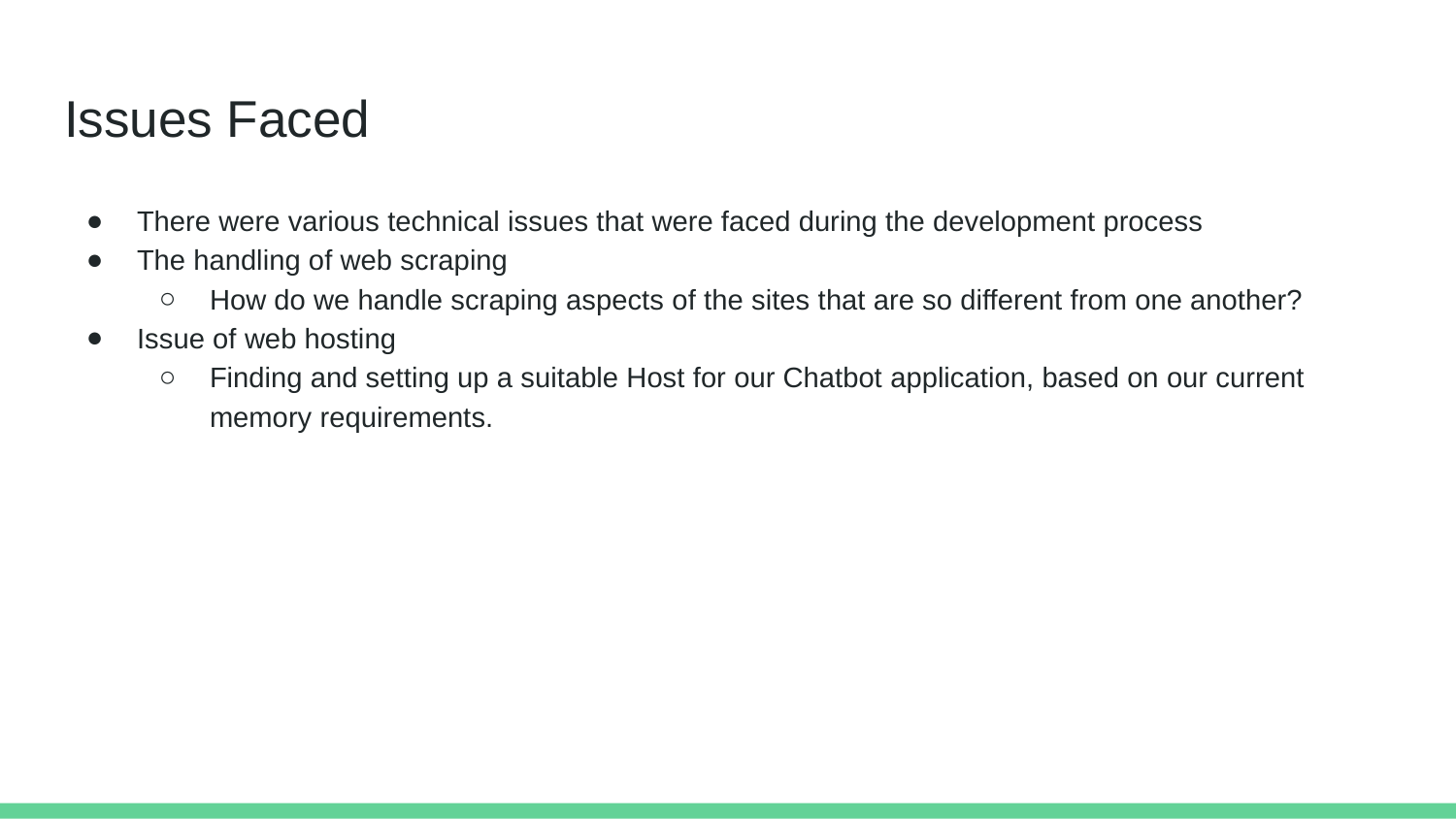

# Issues Faced
There were various technical issues that were faced during the development process
The handling of web scraping
How do we handle scraping aspects of the sites that are so different from one another?
Issue of web hosting
Finding and setting up a suitable Host for our Chatbot application, based on our current memory requirements.